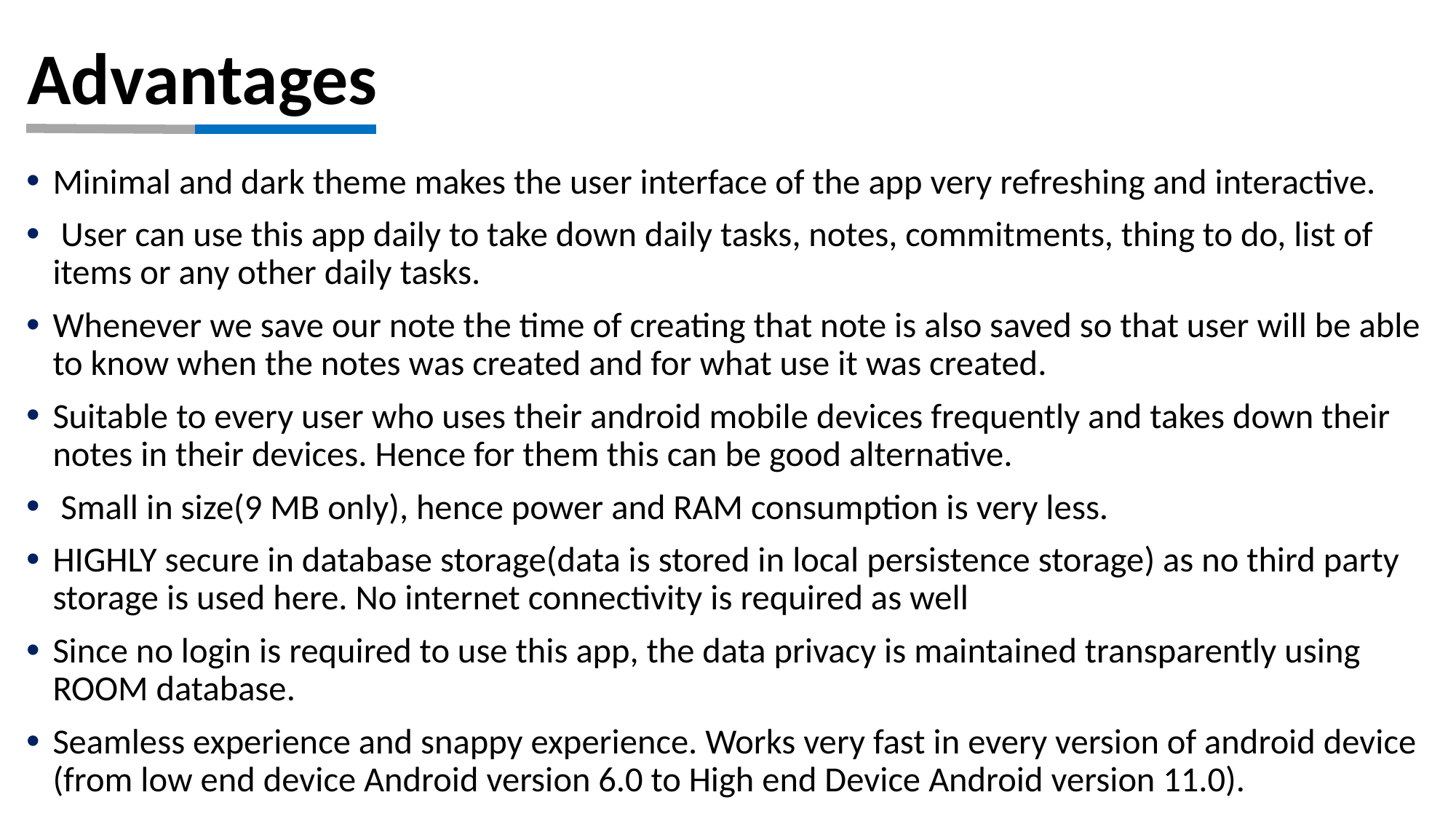

# Advantages
Minimal and dark theme makes the user interface of the app very refreshing and interactive.
 User can use this app daily to take down daily tasks, notes, commitments, thing to do, list of items or any other daily tasks.
Whenever we save our note the time of creating that note is also saved so that user will be able to know when the notes was created and for what use it was created.
Suitable to every user who uses their android mobile devices frequently and takes down their notes in their devices. Hence for them this can be good alternative.
 Small in size(9 MB only), hence power and RAM consumption is very less.
HIGHLY secure in database storage(data is stored in local persistence storage) as no third party storage is used here. No internet connectivity is required as well
Since no login is required to use this app, the data privacy is maintained transparently using ROOM database.
Seamless experience and snappy experience. Works very fast in every version of android device (from low end device Android version 6.0 to High end Device Android version 11.0).